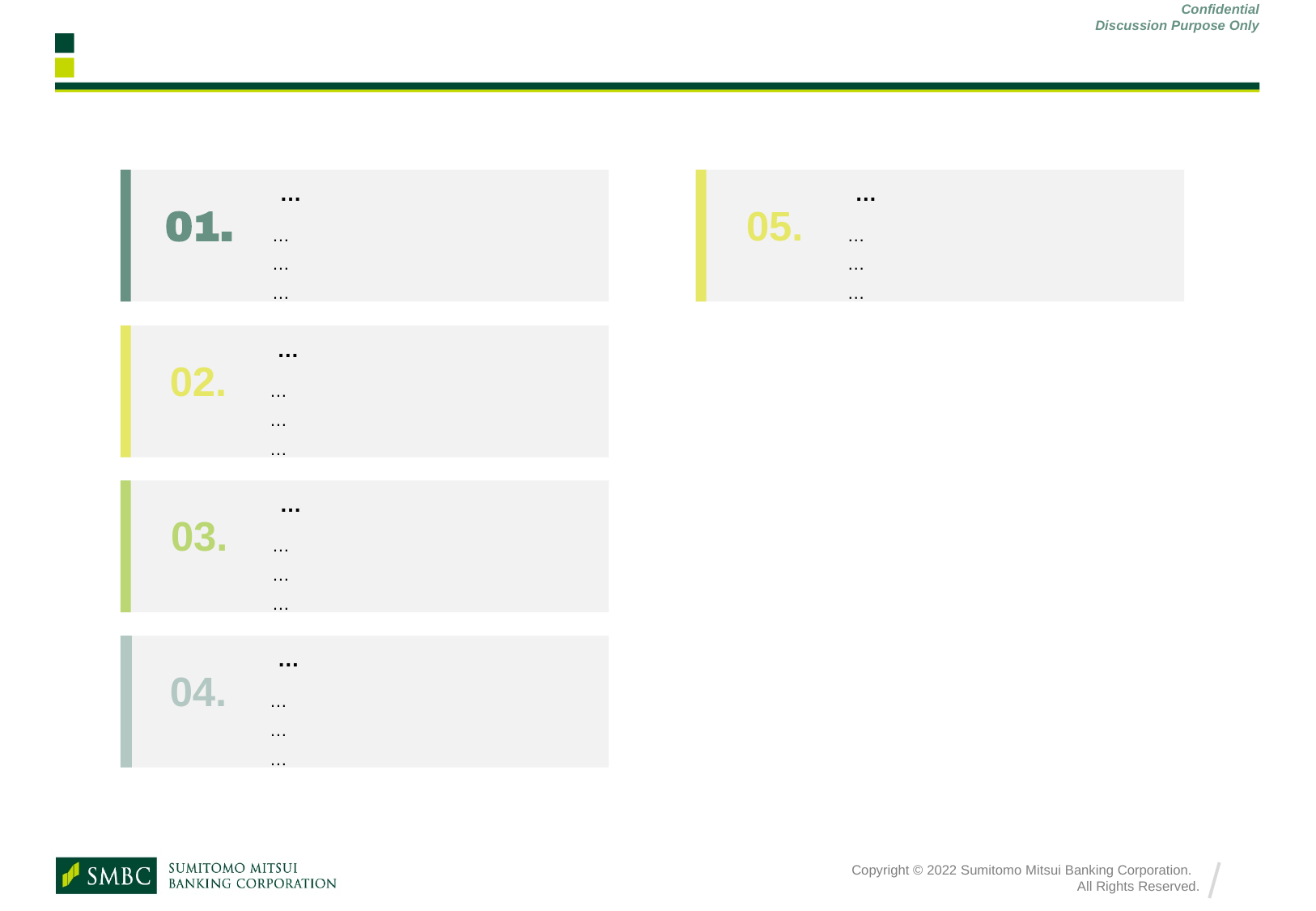

#

…
…
01.
05.
…
…
…
…
…
…

…
02.
…
…
…

…
03.
…
…
…

…
04.
…
…
…